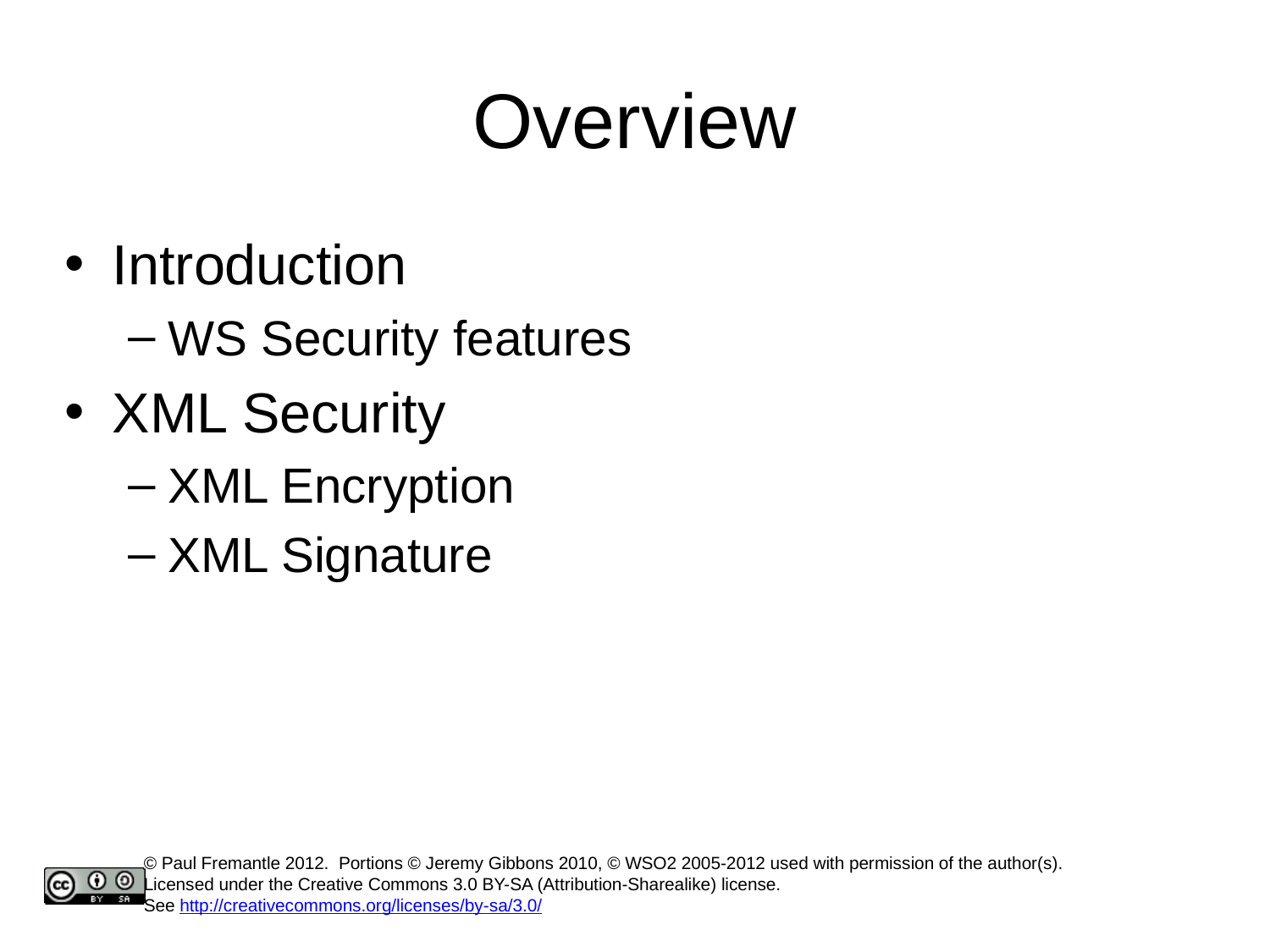

# Overview
Introduction
WS Security features
XML Security
XML Encryption
XML Signature